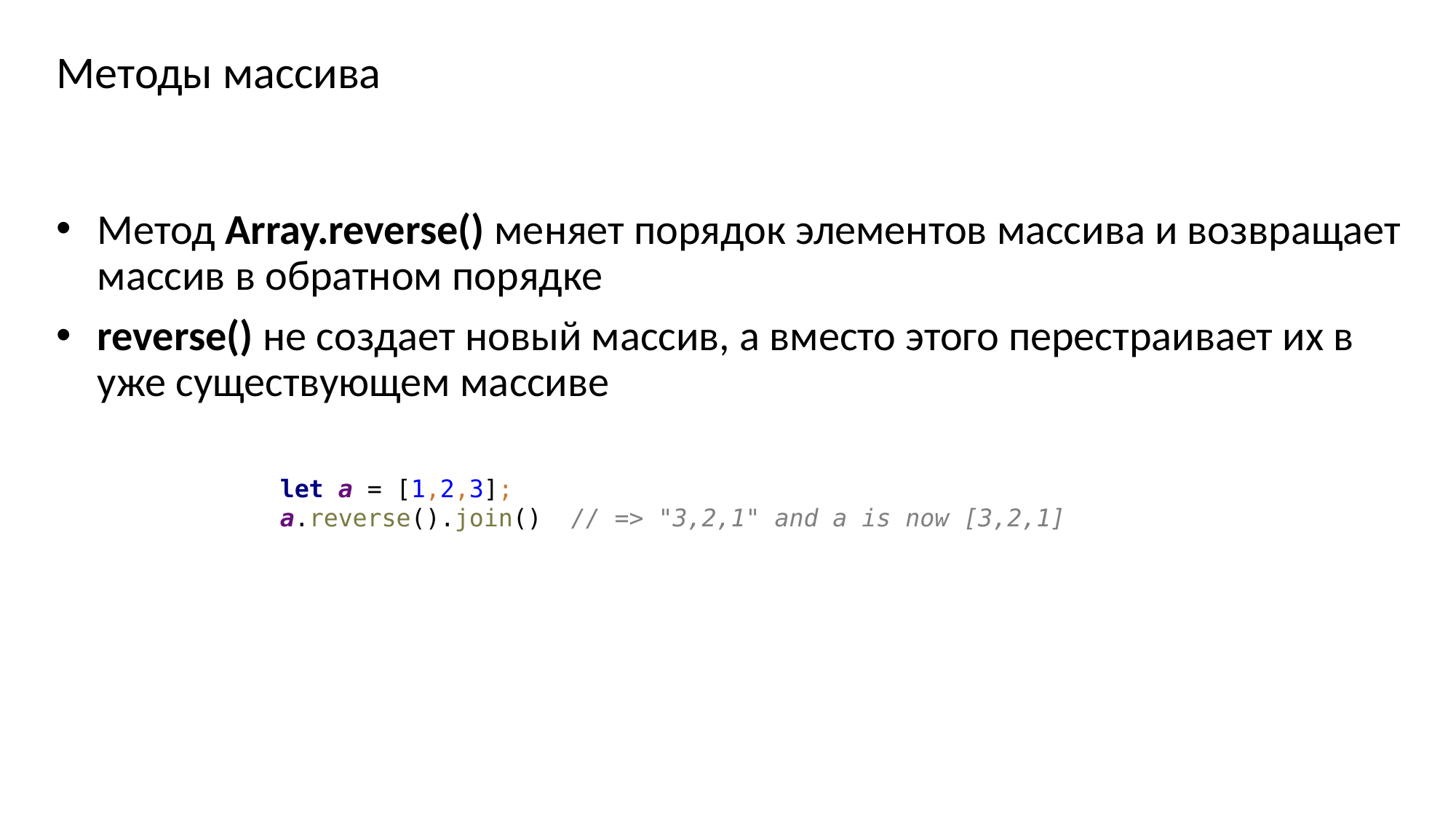

# Методы массива
Метод Array.reverse() меняет порядок элементов массива и возвращает массив в обратном порядке
reverse() не создает новый массив, а вместо этого перестраивает их в уже существующем массиве
let a = [1,2,3];
a.reverse().join()  // => "3,2,1" and a is now [3,2,1]